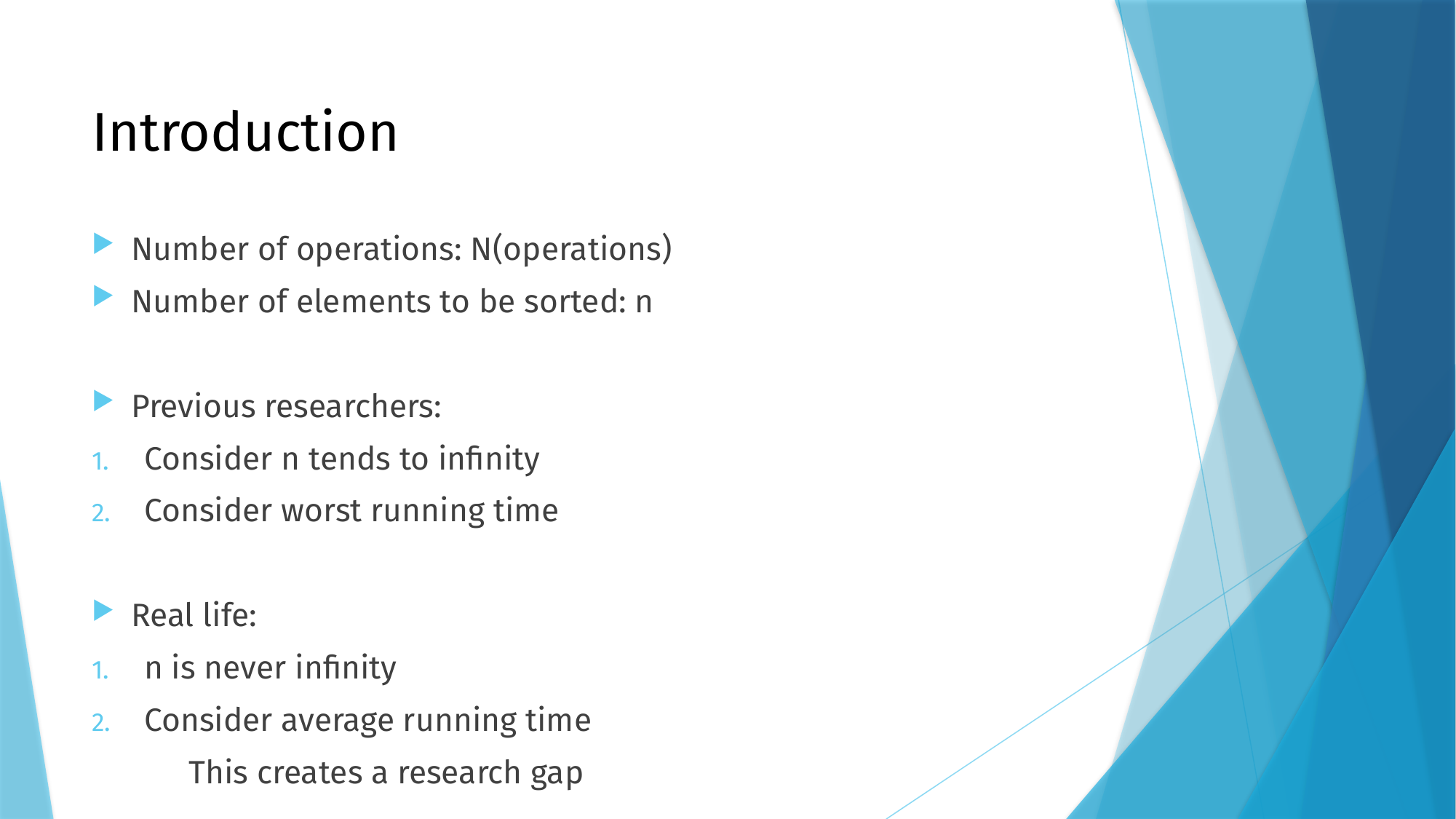

Introduction
Number of operations: N(operations)
Number of elements to be sorted: n

Previous researchers:
Consider n tends to infinity
Consider worst running time

Real life:
n is never infinity
Consider average running time
				This creates a research gap